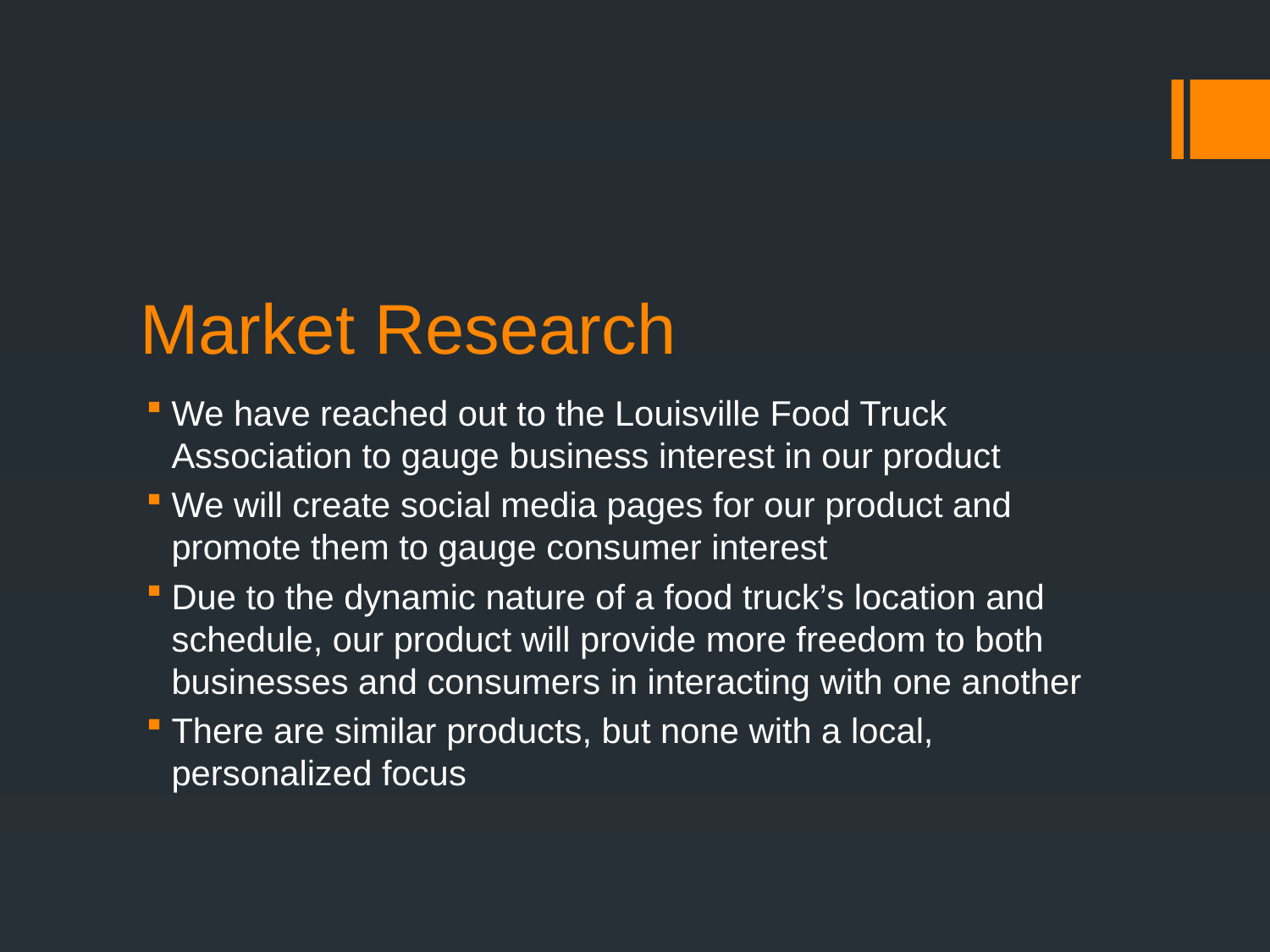

# Market Research
We have reached out to the Louisville Food Truck Association to gauge business interest in our product
We will create social media pages for our product and promote them to gauge consumer interest
Due to the dynamic nature of a food truck’s location and schedule, our product will provide more freedom to both businesses and consumers in interacting with one another
There are similar products, but none with a local, personalized focus